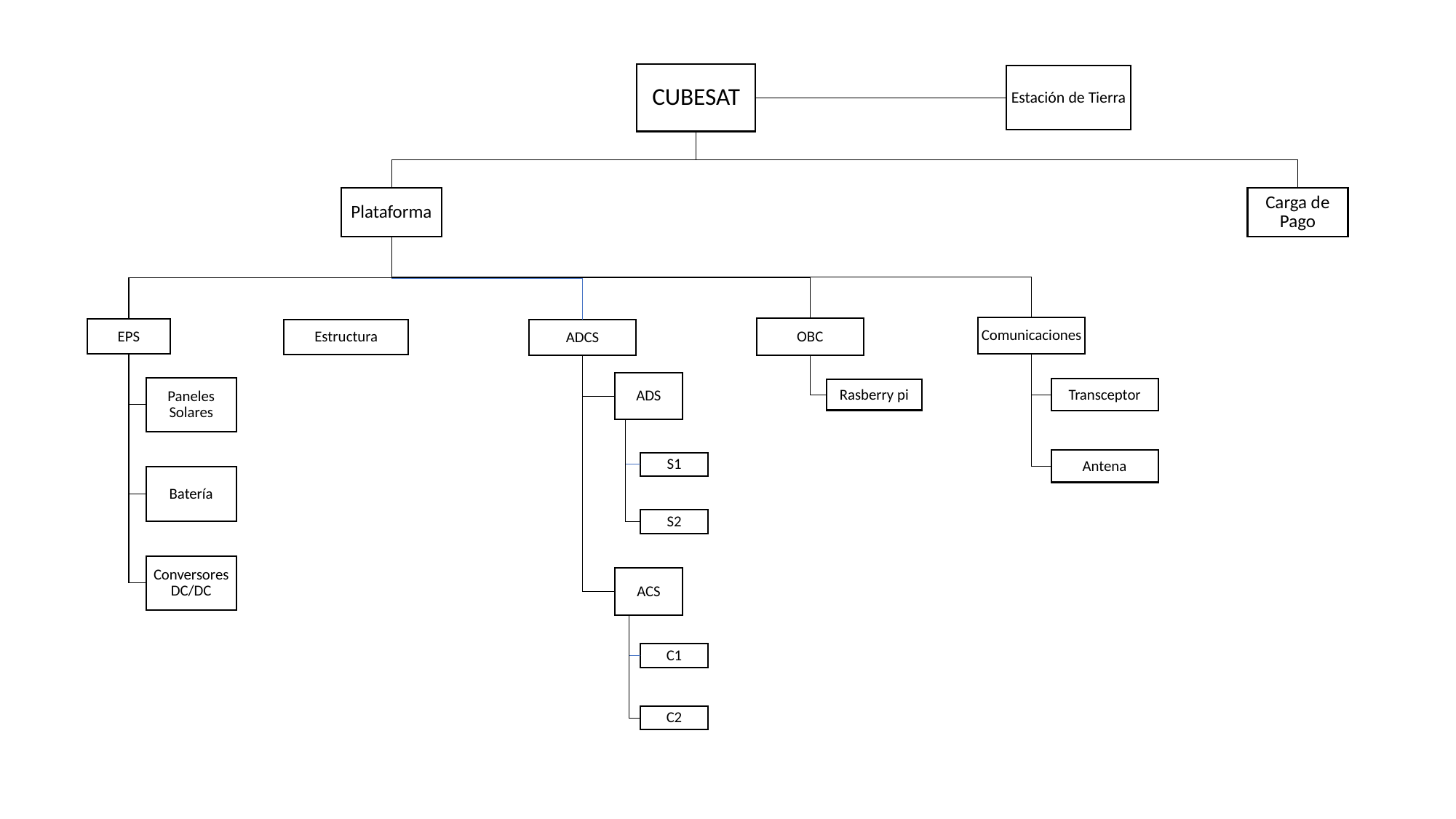

CUBESAT

Estación de Tierra

Plataforma

Carga de Pago

Comunicaciones

OBC

EPS

Estructura

ADCS

ADS

Paneles Solares

Transceptor

Rasberry pi

Antena

S1

Batería

S2

Conversores DC/DC

ACS

C1

C2